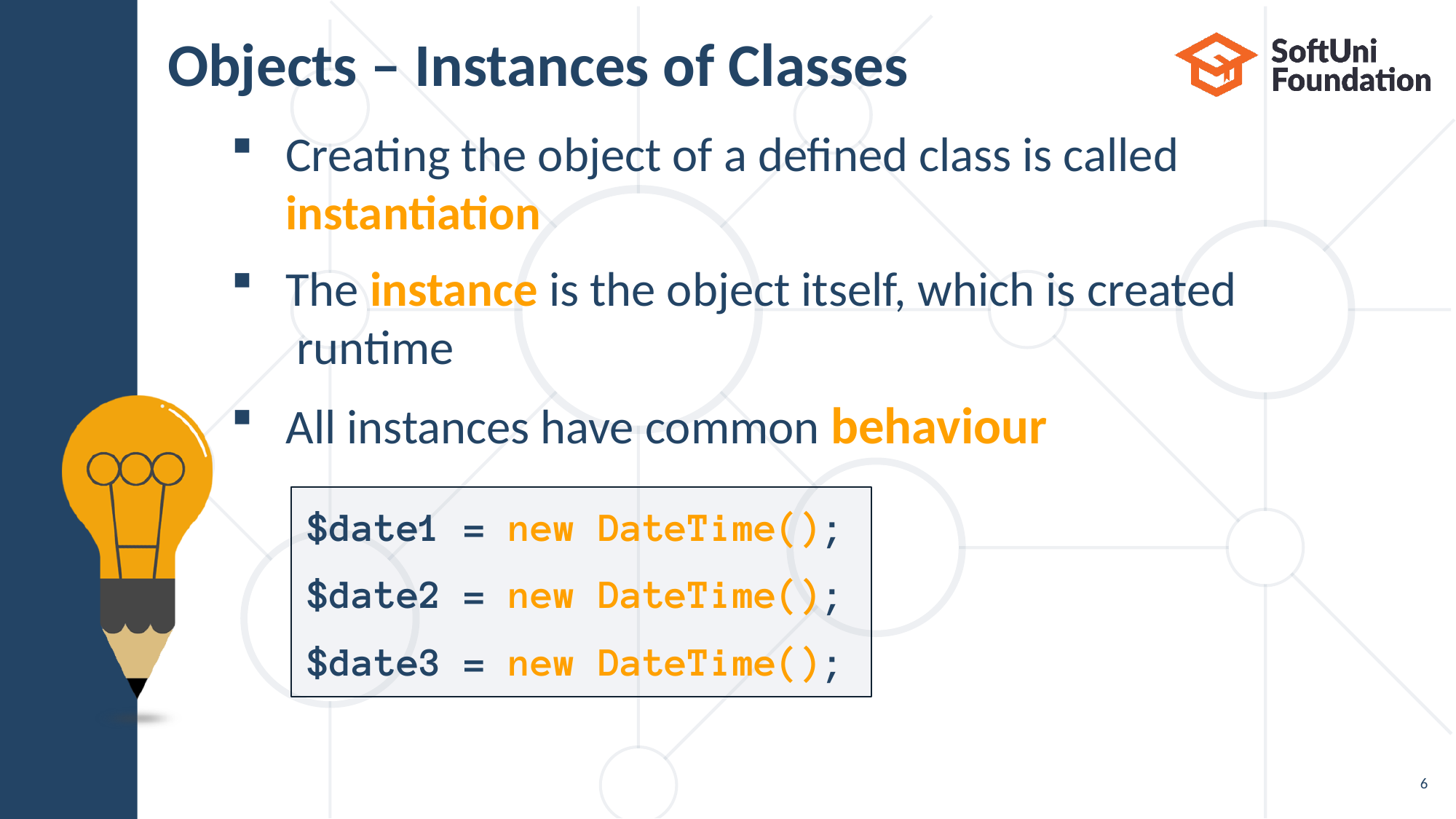

# Objects – Instances of Classes
Creating the object of a defined class is called 
instantiation
The instance is the object itself, which is created
 runtime
All instances have common behaviour
$date1 = new DateTime();
$date2 = new DateTime();
$date3 = new DateTime();
6